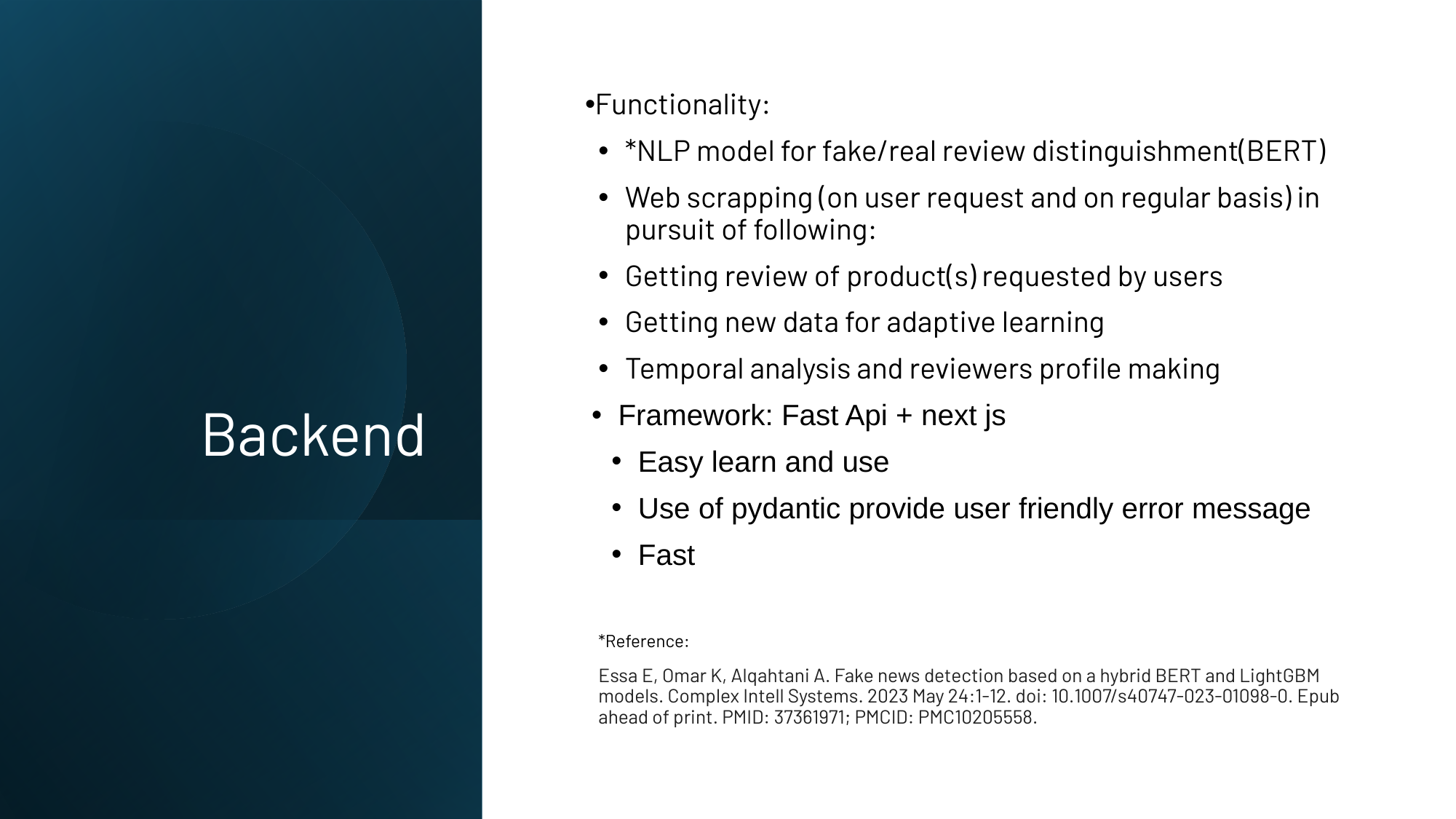

Essa E, Omar K, Alqahtani A. Fake news detection based on a hybrid BERT and LightGBM models. Complex Intell Systems. 2023 May 24:1-12. doi: 10.1007/s40747-023-01098-0. Epub ahead of print. PMID: 37361971; PMCID: PMC10205558.

# Backend
Functionality:
*NLP model for fake/real review distinguishment(BERT)
Web scrapping (on user request and on regular basis) in pursuit of following:
Getting review of product(s) requested by users
Getting new data for adaptive learning
Temporal analysis and reviewers profile making
Framework: Fast Api + next js
Easy learn and use
Use of pydantic provide user friendly error message
Fast

*Reference:
Essa E, Omar K, Alqahtani A. Fake news detection based on a hybrid BERT and LightGBM models. Complex Intell Systems. 2023 May 24:1-12. doi: 10.1007/s40747-023-01098-0. Epub ahead of print. PMID: 37361971; PMCID: PMC10205558.